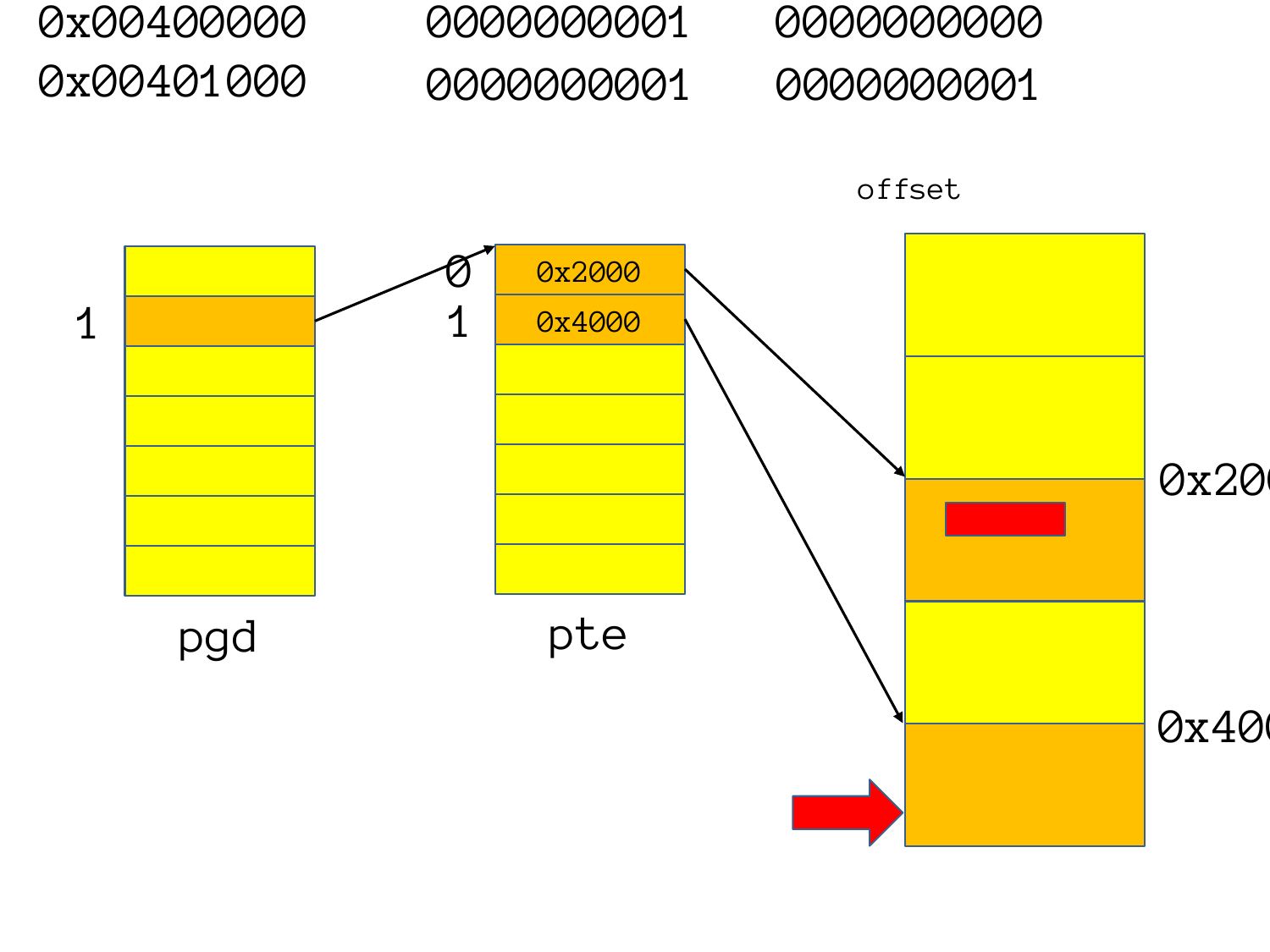

0x00400000
0x00401000
0000000001   0000000000
0000000001   0000000001
offset

0

0x2000

1
1
0x4000

0x00400000
0x2000

0x00401000

pte
pgd

0x4000